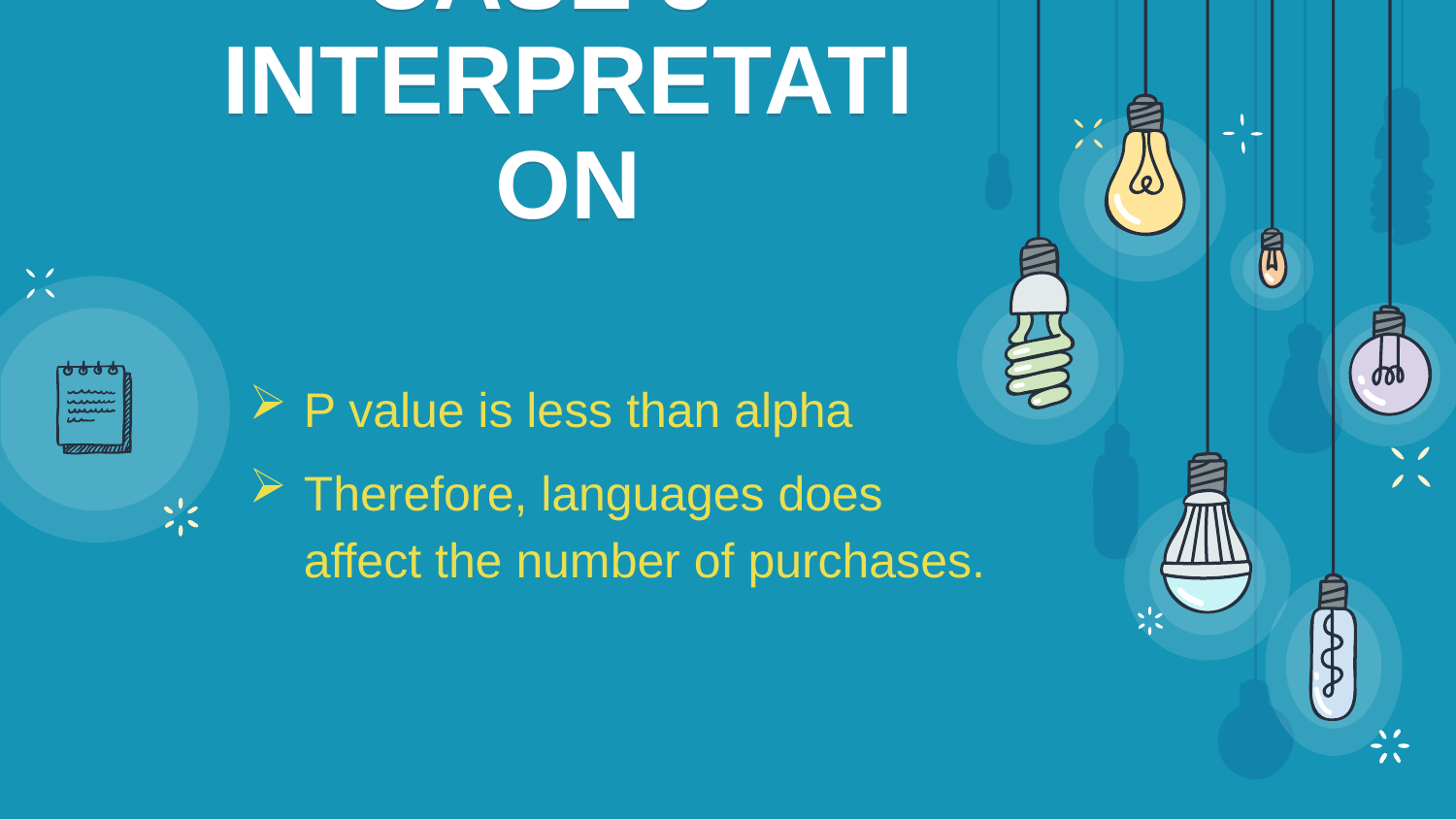

# CASE 3 - INTERPRETATION

P value is less than alpha
Therefore, languages does affect the number of purchases.